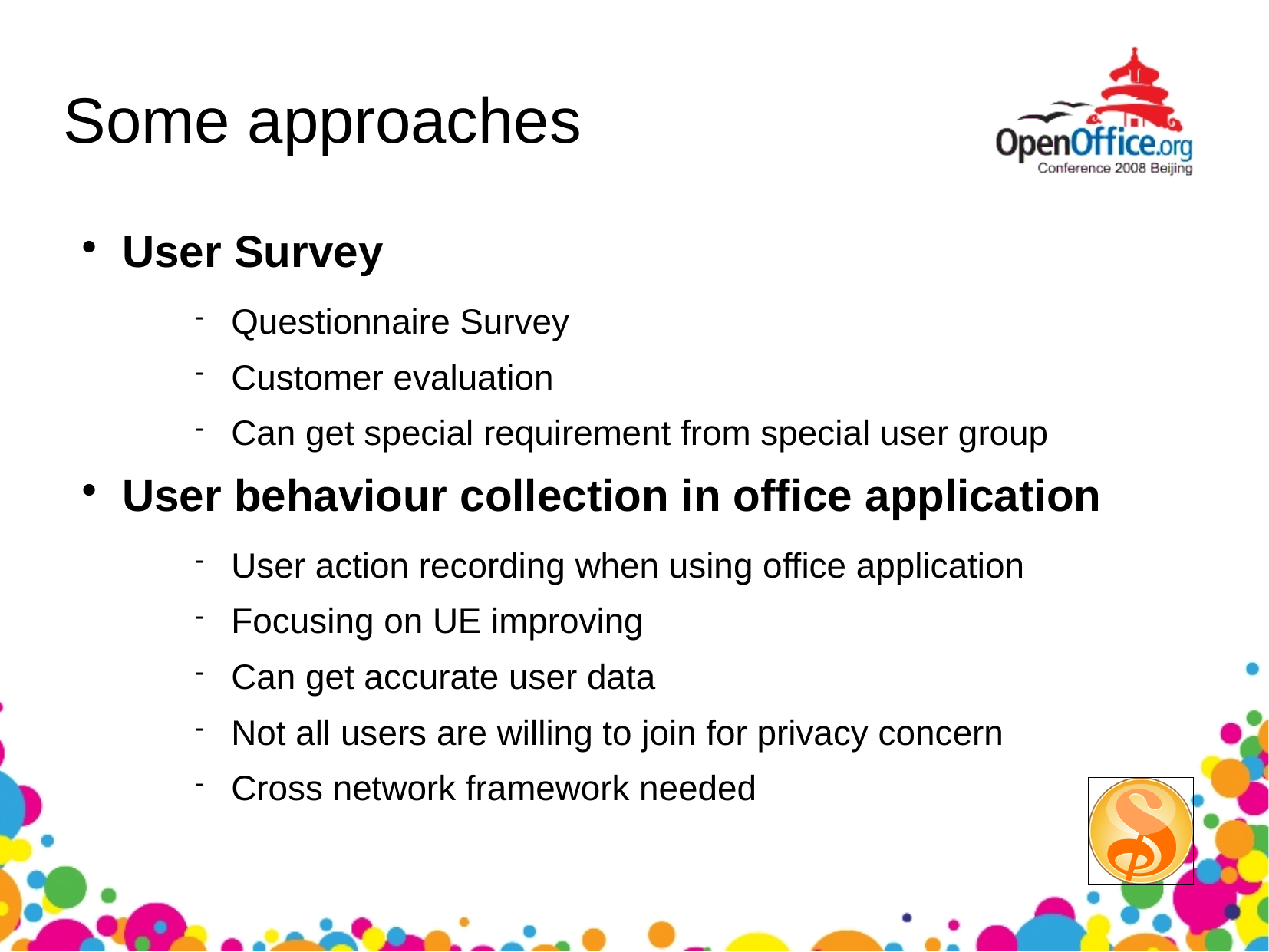

Some approaches
User Survey
Questionnaire Survey
Customer evaluation
Can get special requirement from special user group
User behaviour collection in office application
User action recording when using office application
Focusing on UE improving
Can get accurate user data
Not all users are willing to join for privacy concern
Cross network framework needed